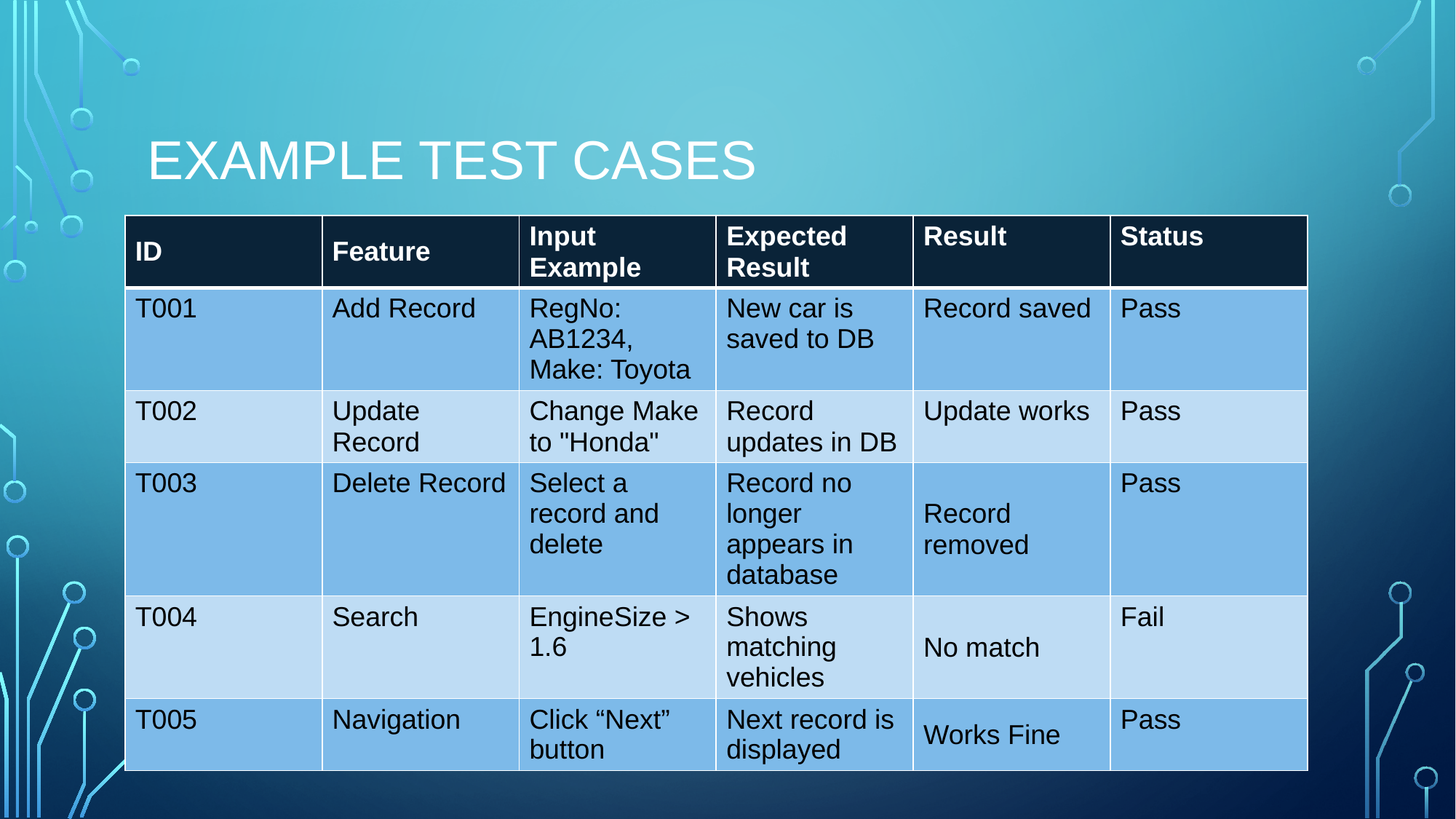

# Example Test Cases
| ID | Feature | Input Example | Expected Result | Result | Status |
| --- | --- | --- | --- | --- | --- |
| T001 | Add Record | RegNo: AB1234, Make: Toyota | New car is saved to DB | Record saved | Pass |
| T002 | Update Record | Change Make to "Honda" | Record updates in DB | Update works | Pass |
| T003 | Delete Record | Select a record and delete | Record no longer appears in database | Record removed | Pass |
| T004 | Search | EngineSize > 1.6 | Shows matching vehicles | No match | Fail |
| T005 | Navigation | Click “Next” button | Next record is displayed | Works Fine | Pass |